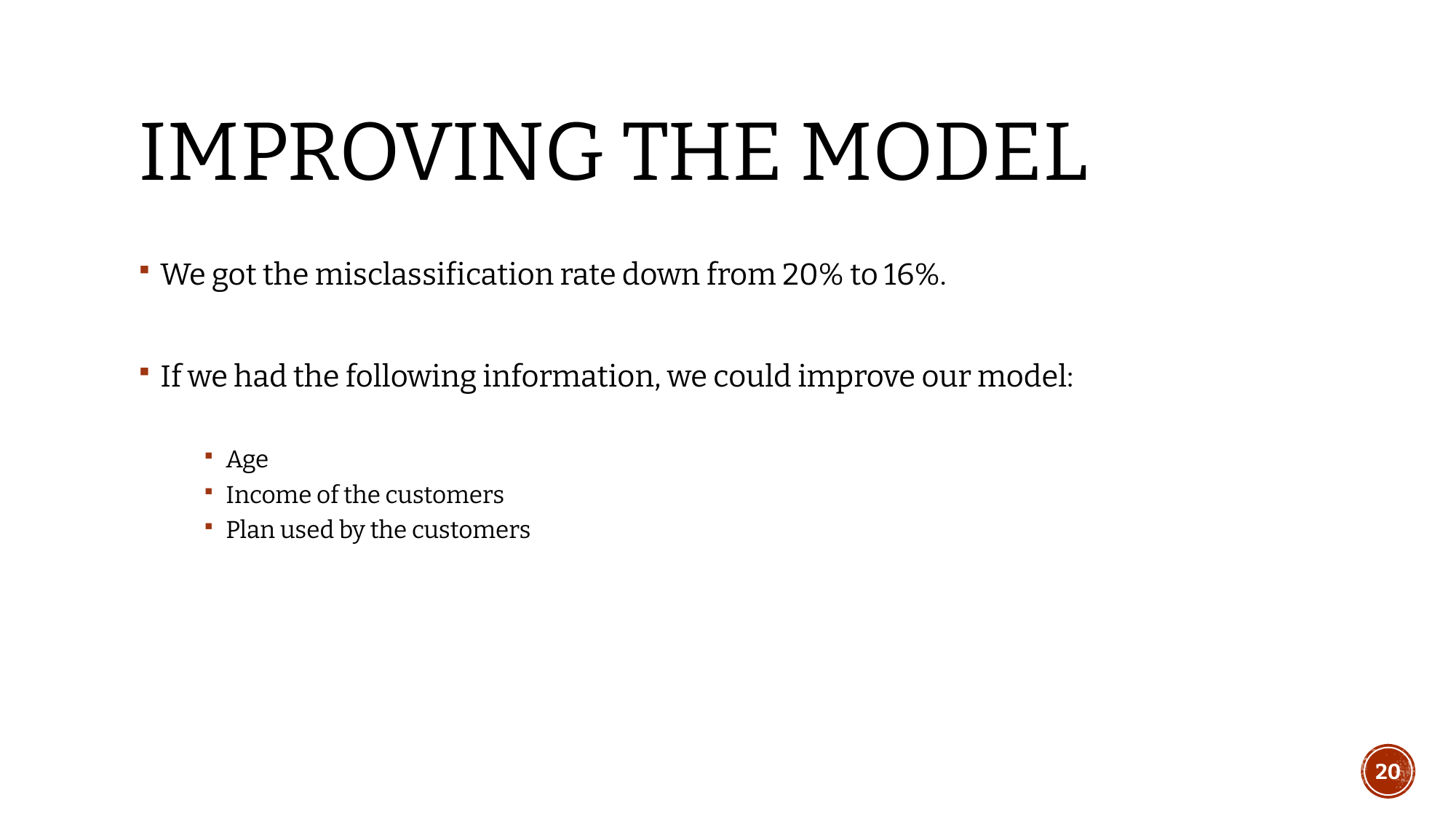

# Improving the model
We got the misclassification rate down from 20% to 16%.

If we had the following information, we could improve our model:

Age
Income of the customers
Plan used by the customers

20